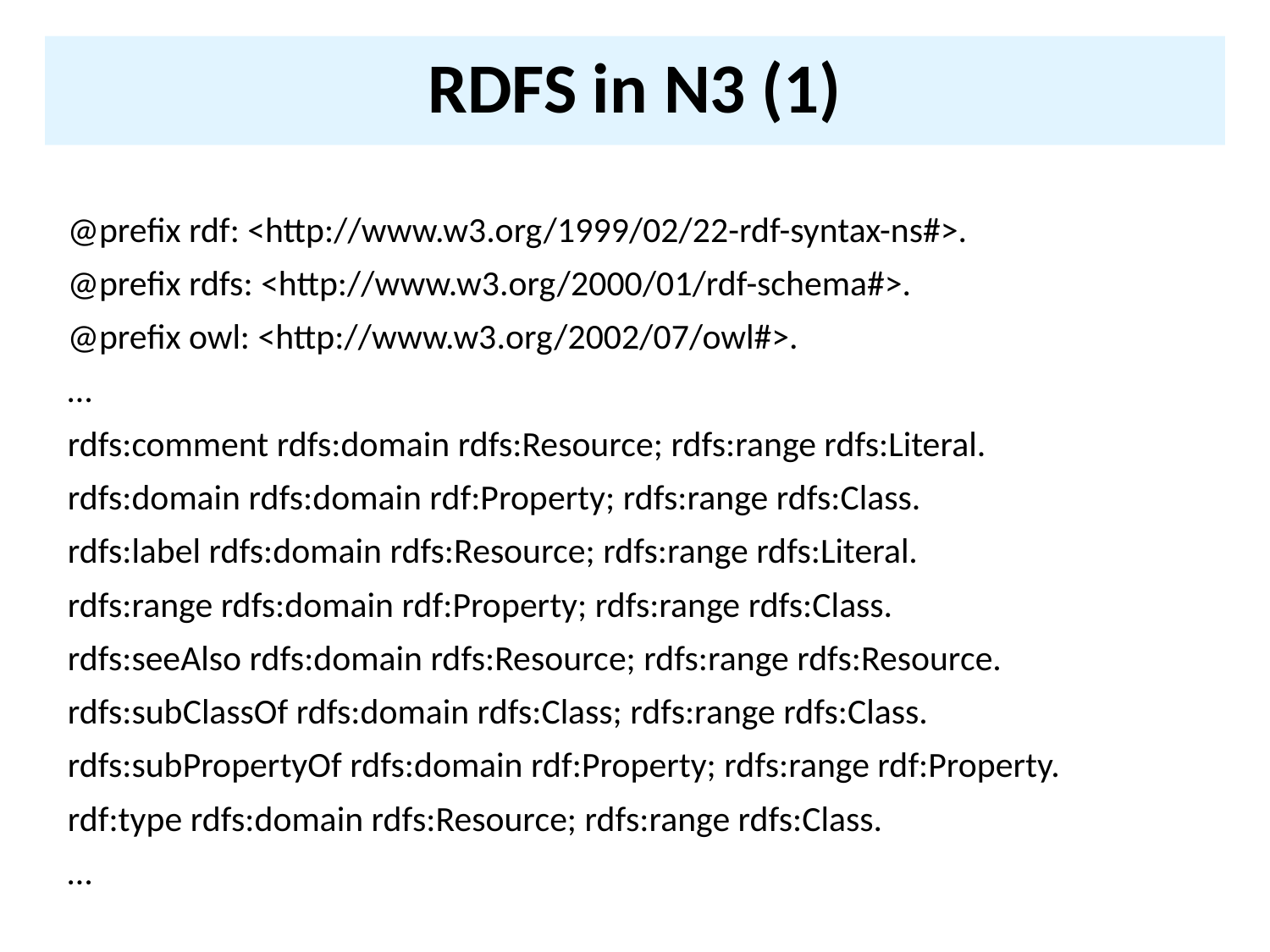

# RDFS in N3 (1)
@prefix rdf: <http://www.w3.org/1999/02/22-rdf-syntax-ns#>.
@prefix rdfs: <http://www.w3.org/2000/01/rdf-schema#>.
@prefix owl: <http://www.w3.org/2002/07/owl#>.
…
rdfs:comment rdfs:domain rdfs:Resource; rdfs:range rdfs:Literal.
rdfs:domain rdfs:domain rdf:Property; rdfs:range rdfs:Class.
rdfs:label rdfs:domain rdfs:Resource; rdfs:range rdfs:Literal.
rdfs:range rdfs:domain rdf:Property; rdfs:range rdfs:Class.
rdfs:seeAlso rdfs:domain rdfs:Resource; rdfs:range rdfs:Resource.
rdfs:subClassOf rdfs:domain rdfs:Class; rdfs:range rdfs:Class.
rdfs:subPropertyOf rdfs:domain rdf:Property; rdfs:range rdf:Property.
rdf:type rdfs:domain rdfs:Resource; rdfs:range rdfs:Class.
…